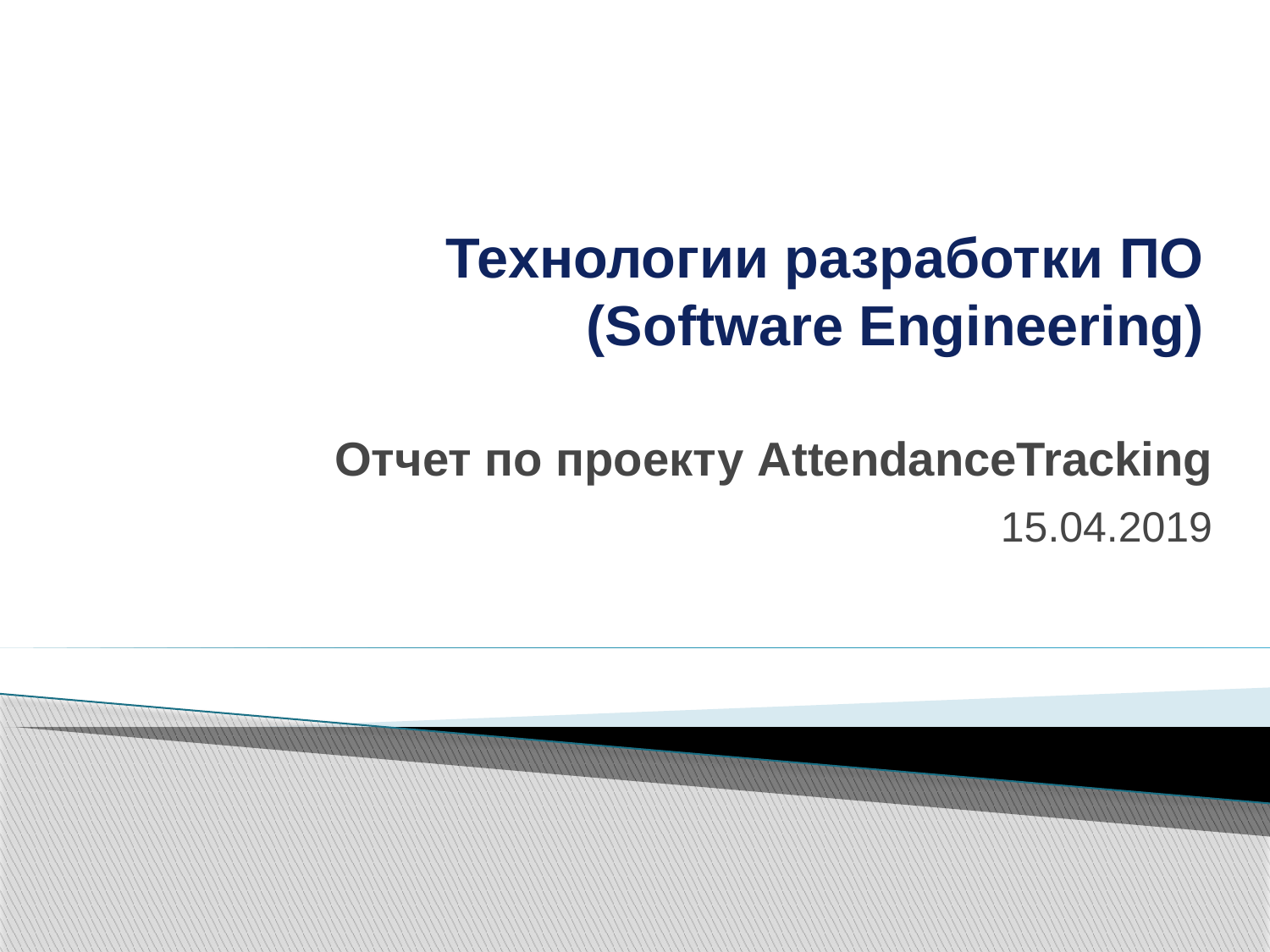

# Технологии разработки ПО (Software Engineering)

Отчет по проекту AttendanceTracking
15.04.2019